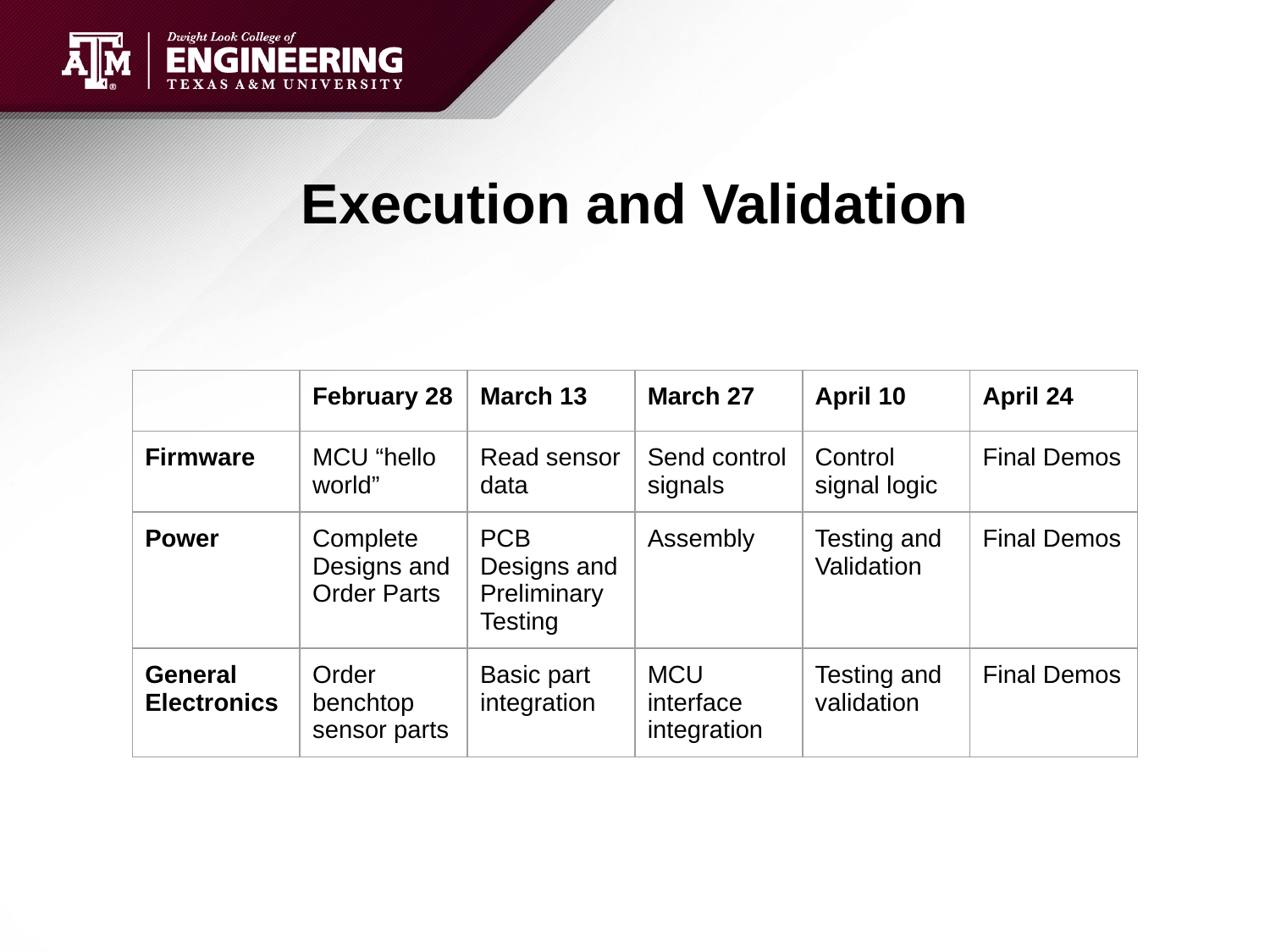

# Execution and Validation
|  | February 28 | March 13 | March 27 | April 10 | April 24 |
| --- | --- | --- | --- | --- | --- |
| Firmware | MCU “hello world” | Read sensor data | Send control signals | Control signal logic | Final Demos |
| Power | Complete Designs and Order Parts | PCB Designs and Preliminary Testing | Assembly | Testing and Validation | Final Demos |
| General Electronics | Order benchtop sensor parts | Basic part integration | MCU interface integration | Testing and validation | Final Demos |